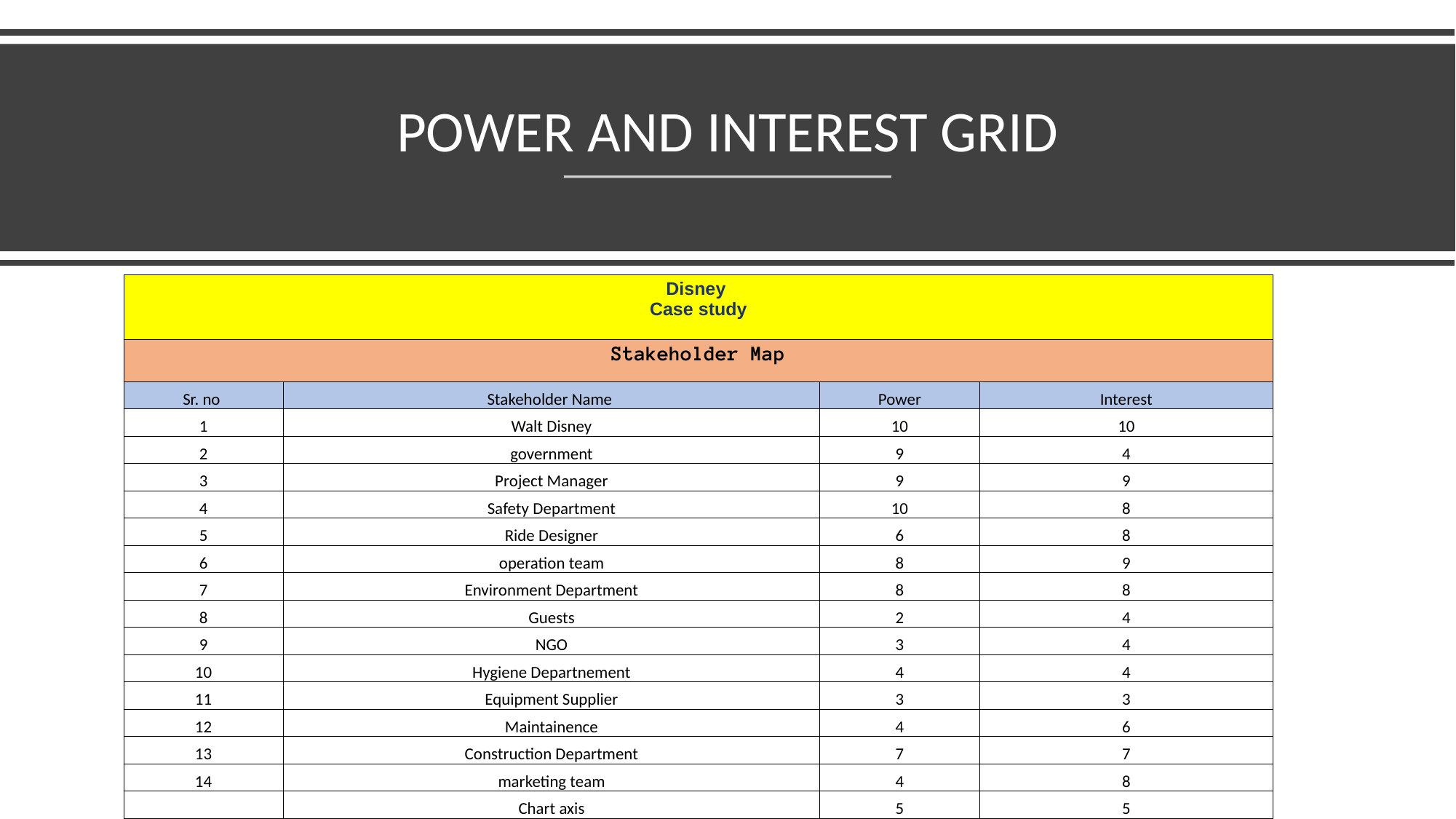

# POWER AND INTEREST GRID
| Disney Case study |  |  |  |
| --- | --- | --- | --- |
| Stakeholder Map |  |  |  |
| Sr. no | Stakeholder Name | Power | Interest |
| 1 | Walt Disney | 10 | 10 |
| 2 | government | 9 | 4 |
| 3 | Project Manager | 9 | 9 |
| 4 | Safety Department | 10 | 8 |
| 5 | Ride Designer | 6 | 8 |
| 6 | operation team | 8 | 9 |
| 7 | Environment Department | 8 | 8 |
| 8 | Guests | 2 | 4 |
| 9 | NGO | 3 | 4 |
| 10 | Hygiene Departnement | 4 | 4 |
| 11 | Equipment Supplier | 3 | 3 |
| 12 | Maintainence | 4 | 6 |
| 13 | Construction Department | 7 | 7 |
| 14 | marketing team | 4 | 8 |
|  | Chart axis | 5 | 5 |